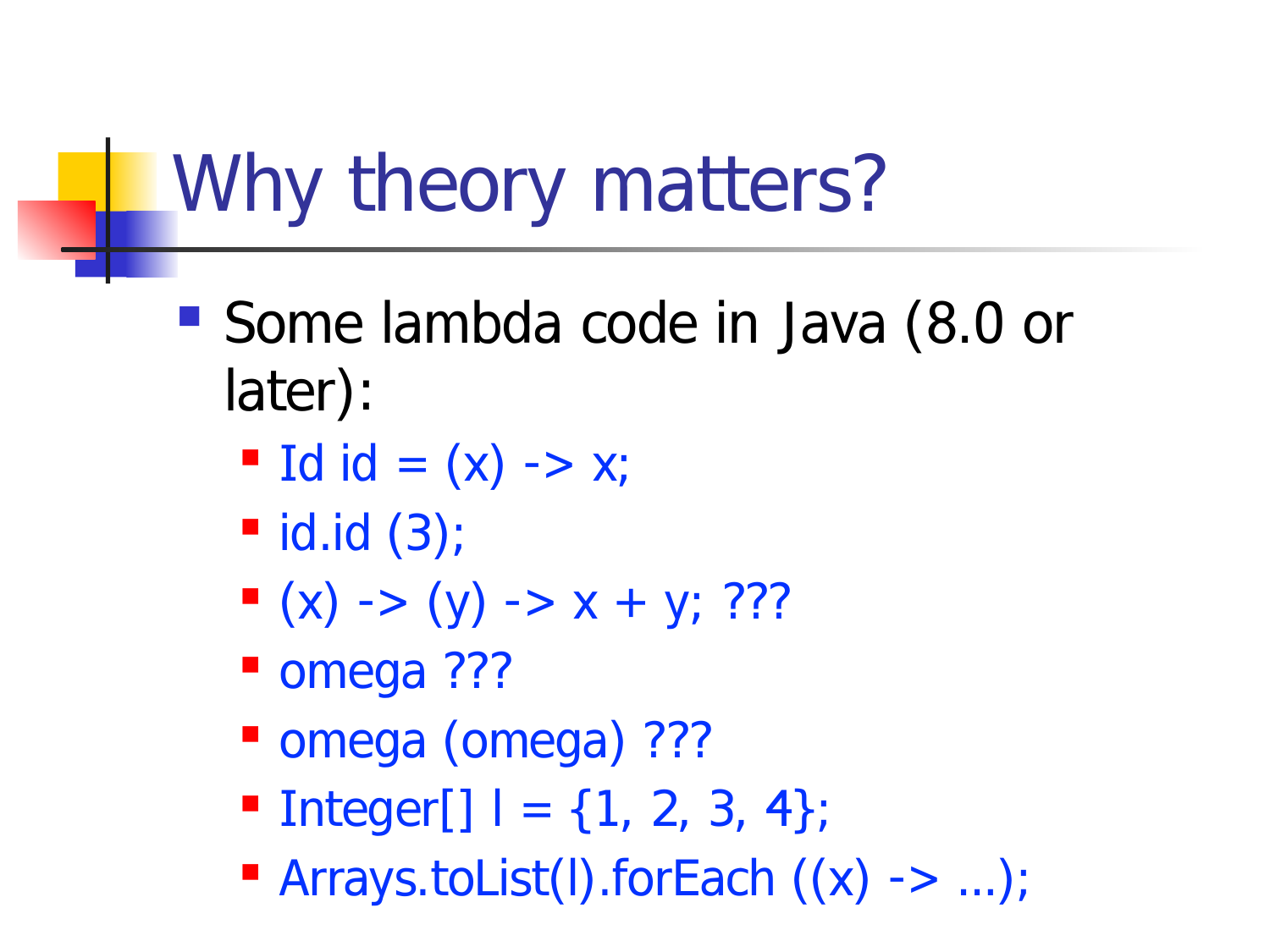

# Why theory matters?
Some lambda code in Java (8.0 or later):
Id id = (x) -> x;
id.id (3);
(x) -> (y) -> x + y; ???
omega ???
omega (omega) ???
Integer[] l = {1, 2, 3, 4};
Arrays.toList(l).forEach ((x) -> …);